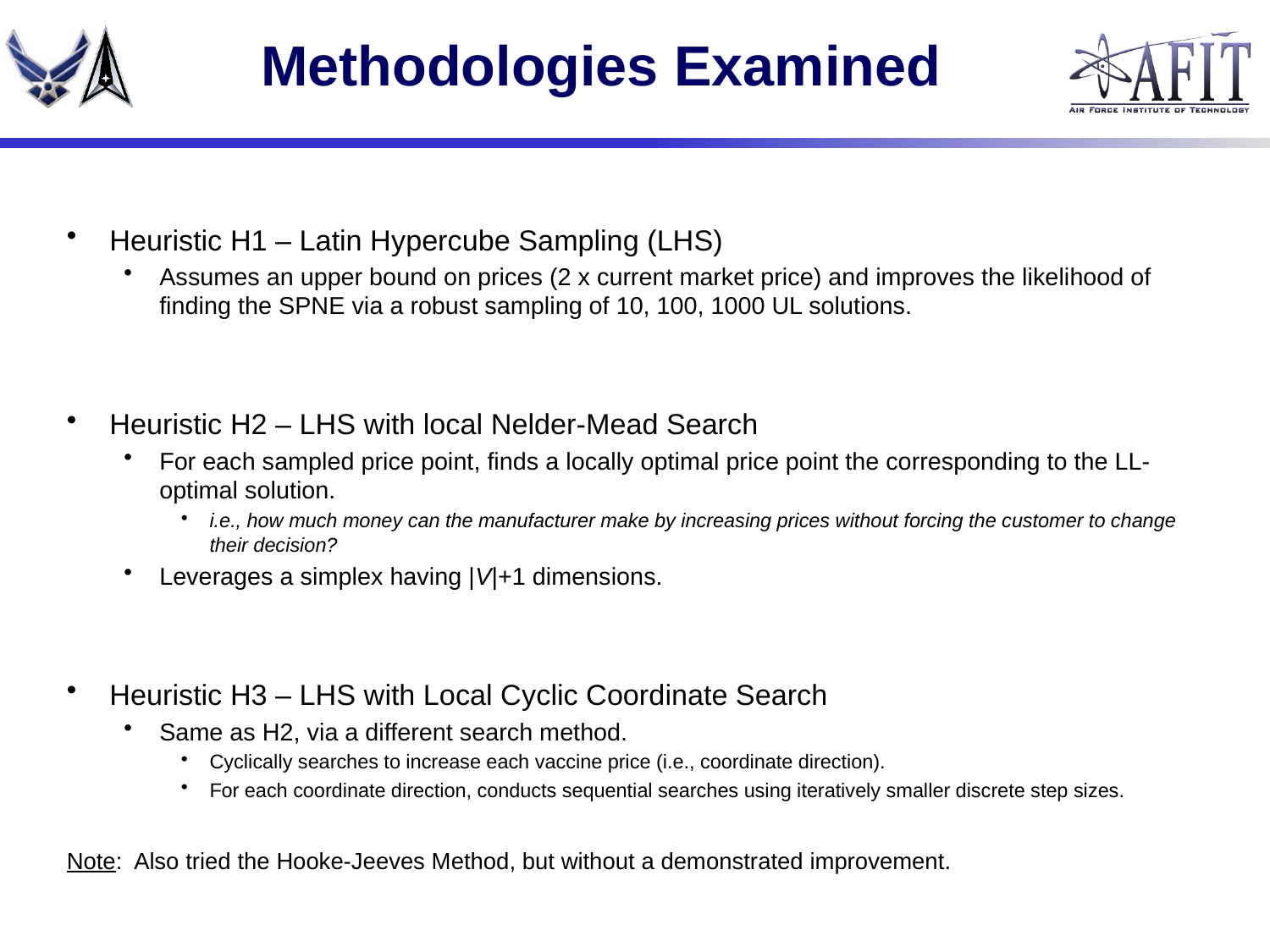

# Methodologies Examined
Heuristic H1 – Latin Hypercube Sampling (LHS)
Assumes an upper bound on prices (2 x current market price) and improves the likelihood of finding the SPNE via a robust sampling of 10, 100, 1000 UL solutions.

Heuristic H2 – LHS with local Nelder-Mead Search
For each sampled price point, finds a locally optimal price point the corresponding to the LL-optimal solution.
i.e., how much money can the manufacturer make by increasing prices without forcing the customer to change their decision?
Leverages a simplex having |V|+1 dimensions.

Heuristic H3 – LHS with Local Cyclic Coordinate Search
Same as H2, via a different search method.
Cyclically searches to increase each vaccine price (i.e., coordinate direction).
For each coordinate direction, conducts sequential searches using iteratively smaller discrete step sizes.

Note:  Also tried the Hooke-Jeeves Method, but without a demonstrated improvement.